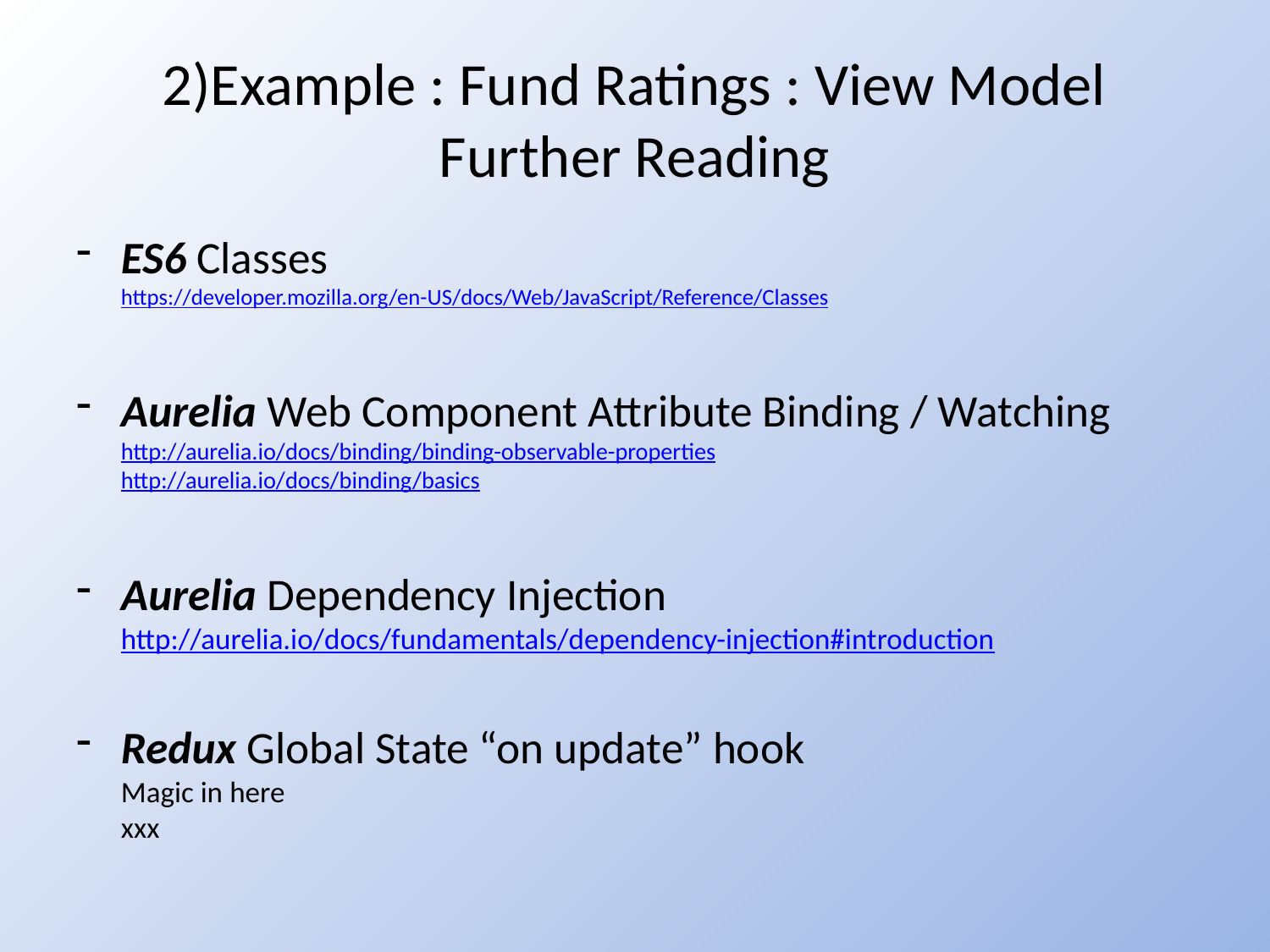

# 2)Example : Fund Ratings : View Model Further Reading
ES6 Classes
https://developer.mozilla.org/en-US/docs/Web/JavaScript/Reference/Classes

Aurelia Web Component Attribute Binding / Watching
http://aurelia.io/docs/binding/binding-observable-properties
http://aurelia.io/docs/binding/basics

Aurelia Dependency Injection
http://aurelia.io/docs/fundamentals/dependency-injection#introduction
Redux Global State “on update” hook
Magic in here
xxx